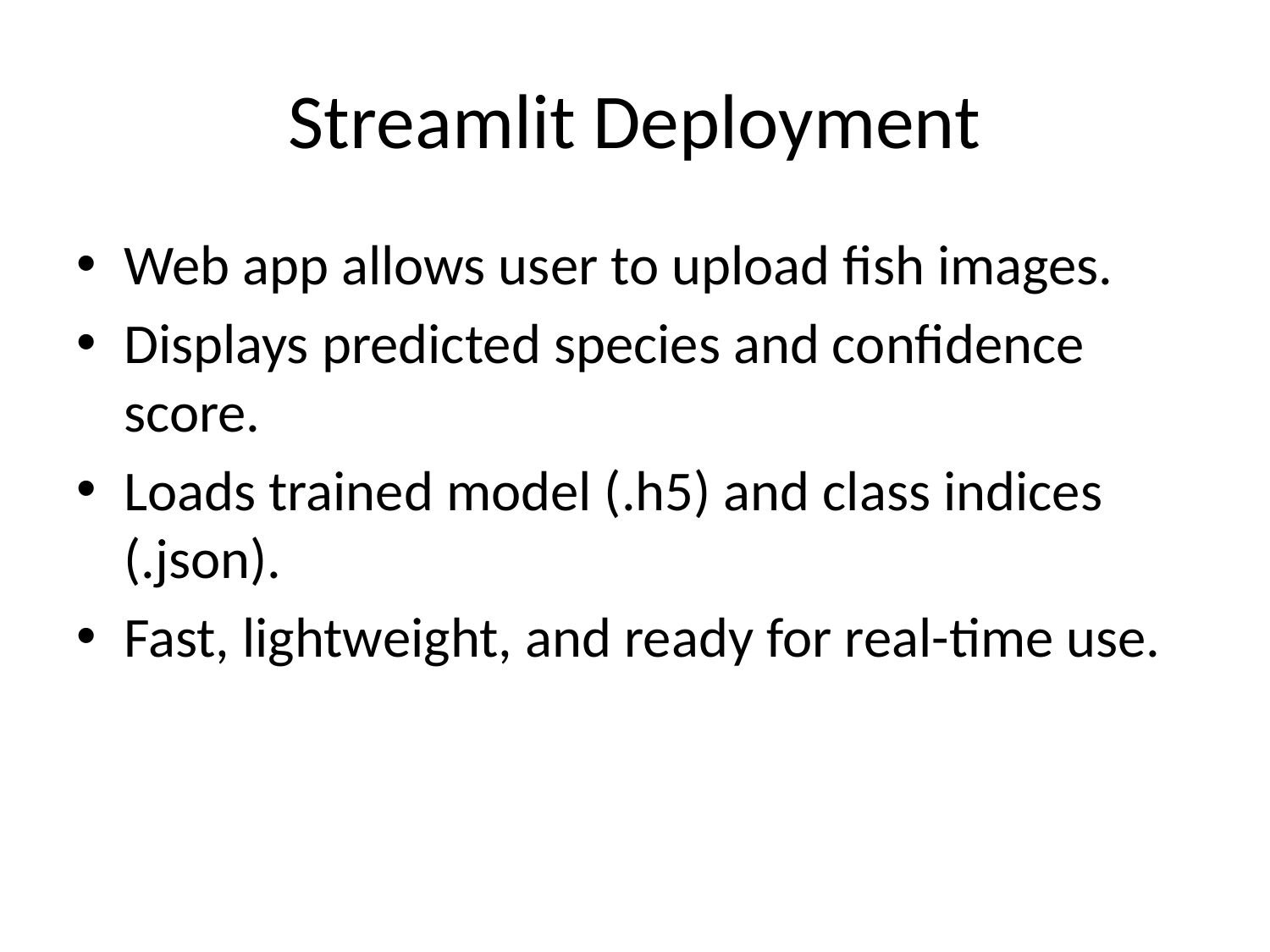

# Streamlit Deployment
Web app allows user to upload fish images.
Displays predicted species and confidence score.
Loads trained model (.h5) and class indices (.json).
Fast, lightweight, and ready for real-time use.